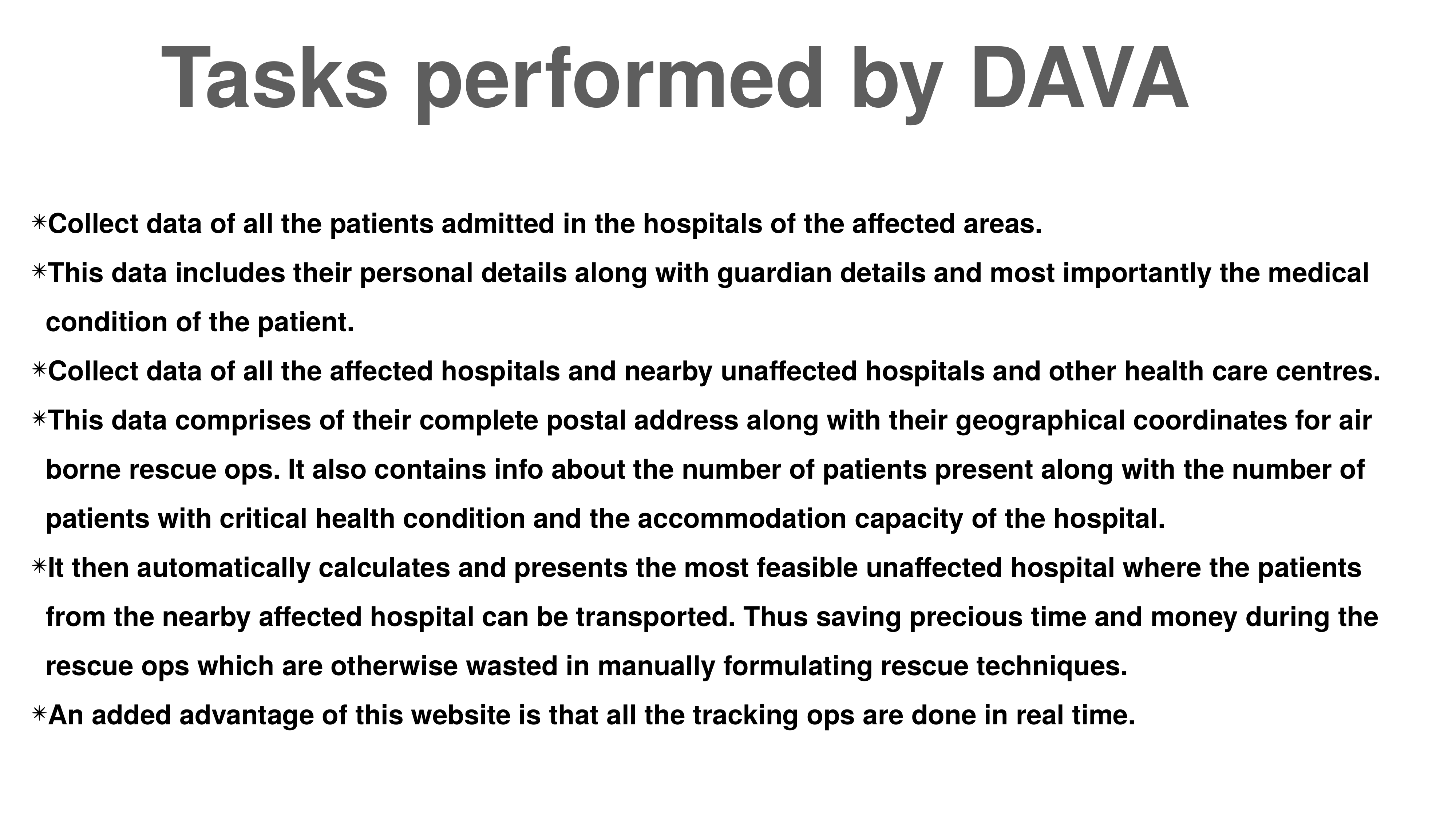

Tasks performed by DAVA
Collect data of all the patients admitted in the hospitals of the affected areas.
This data includes their personal details along with guardian details and most importantly the medical condition of the patient.
Collect data of all the affected hospitals and nearby unaffected hospitals and other health care centres.
This data comprises of their complete postal address along with their geographical coordinates for air borne rescue ops. It also contains info about the number of patients present along with the number of patients with critical health condition and the accommodation capacity of the hospital.
It then automatically calculates and presents the most feasible unaffected hospital where the patients from the nearby affected hospital can be transported. Thus saving precious time and money during the rescue ops which are otherwise wasted in manually formulating rescue techniques.
An added advantage of this website is that all the tracking ops are done in real time.